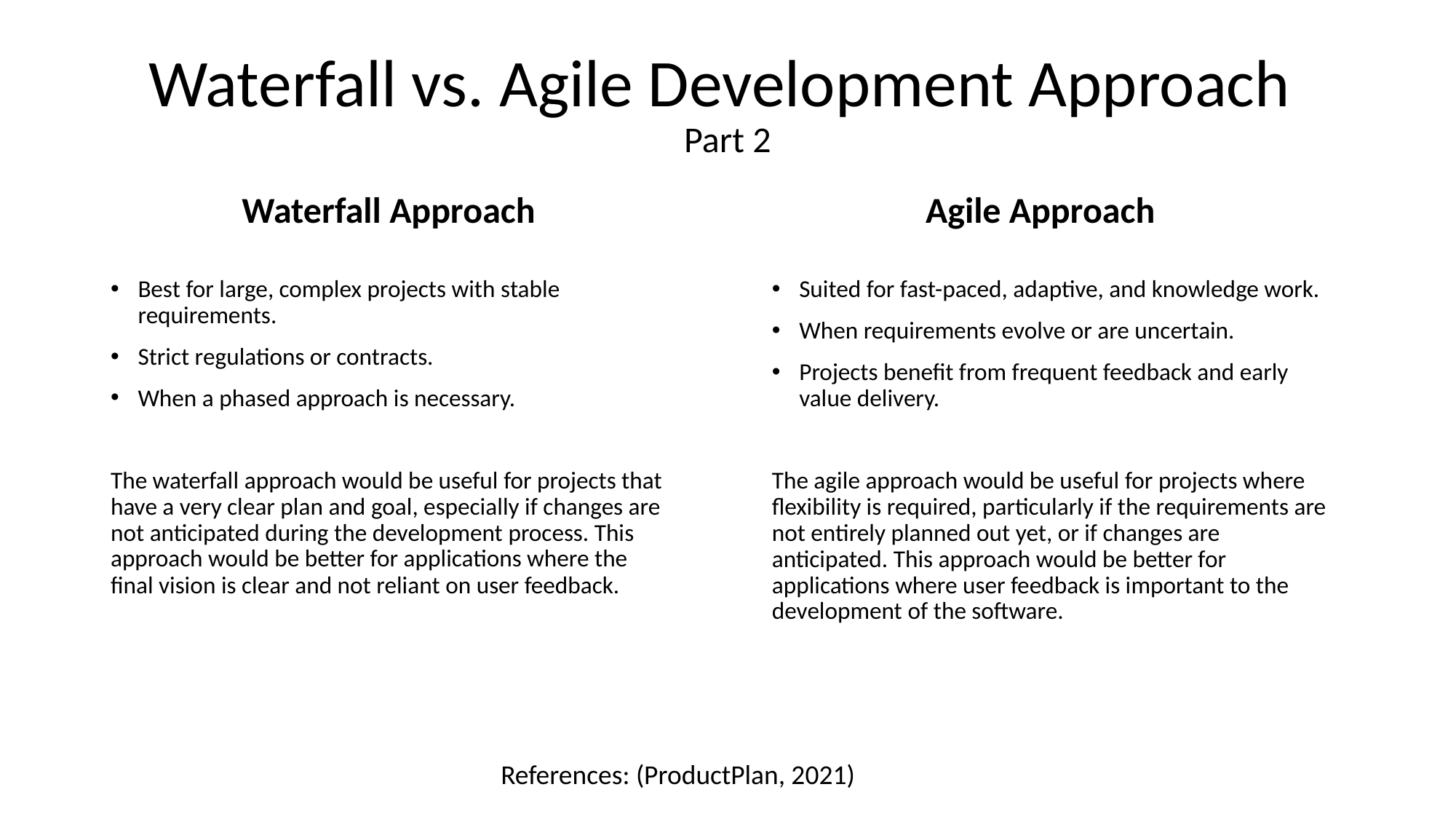

Waterfall vs. Agile Development Approach
Part 2
Waterfall Approach
Agile Approach
Suited for fast-paced, adaptive, and knowledge work.
When requirements evolve or are uncertain.
Projects benefit from frequent feedback and early value delivery.

The agile approach would be useful for projects where flexibility is required, particularly if the requirements are not entirely planned out yet, or if changes are anticipated. This approach would be better for applications where user feedback is important to the development of the software.
Best for large, complex projects with stable requirements.
Strict regulations or contracts.
When a phased approach is necessary.

The waterfall approach would be useful for projects that have a very clear plan and goal, especially if changes are not anticipated during the development process. This approach would be better for applications where the final vision is clear and not reliant on user feedback.
References: (ProductPlan, 2021)